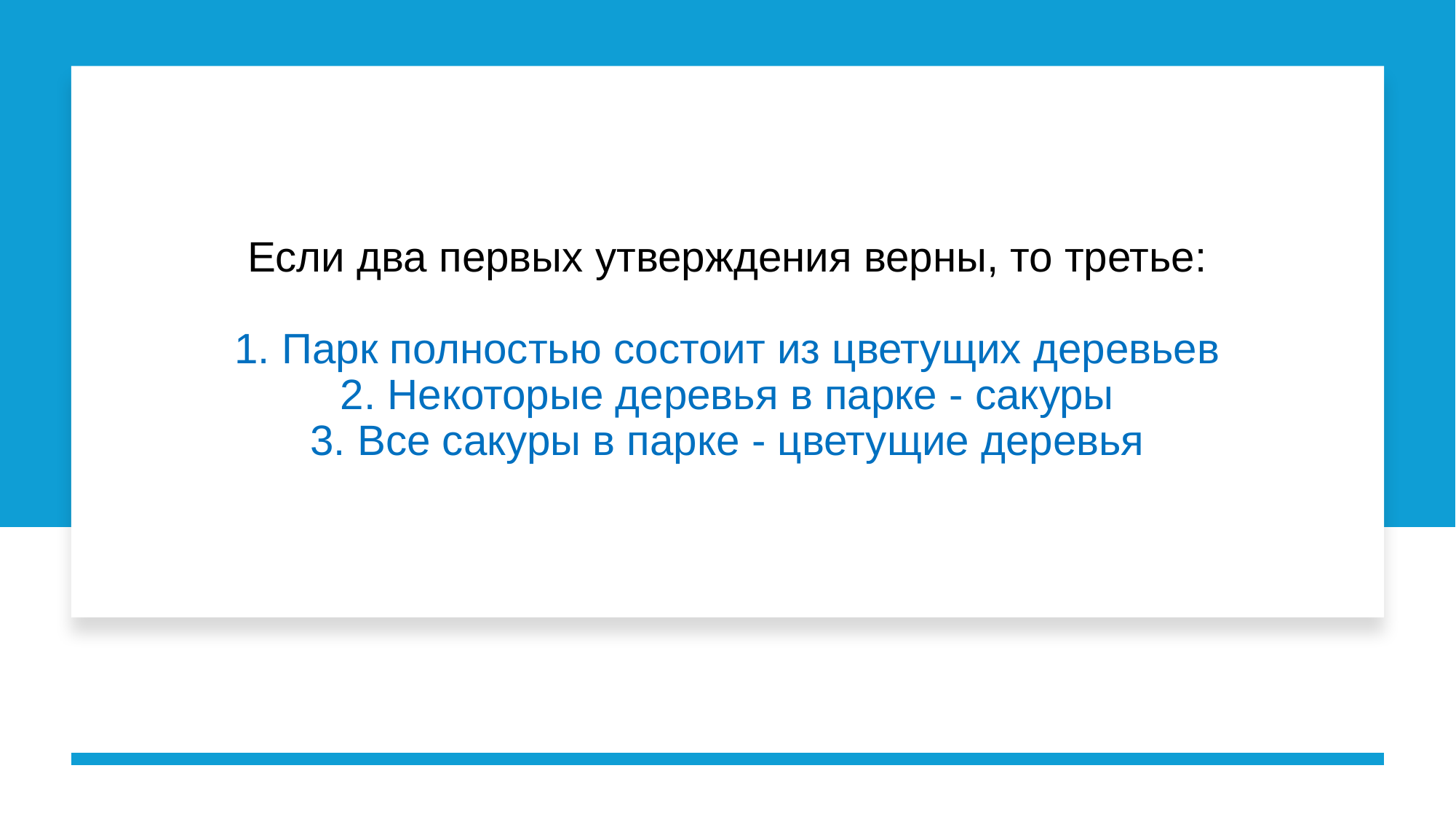

# Если два первых утверждения верны, то третье: 1. Парк полностью состоит из цветущих деревьев 2. Некоторые деревья в парке - сакуры 3. Все сакуры в парке - цветущие деревья